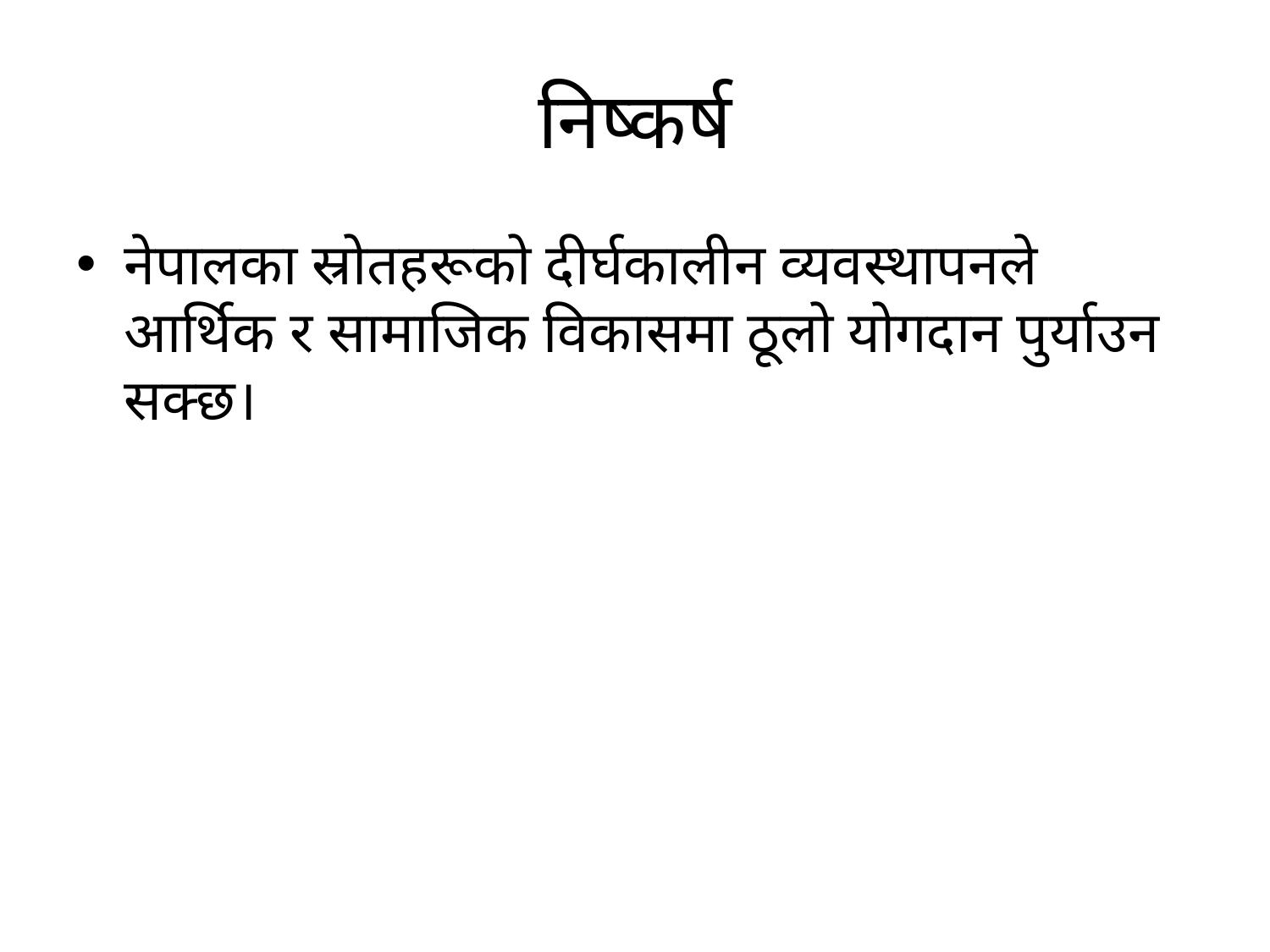

# निष्कर्ष
नेपालका स्रोतहरूको दीर्घकालीन व्यवस्थापनले आर्थिक र सामाजिक विकासमा ठूलो योगदान पुर्याउन सक्छ।